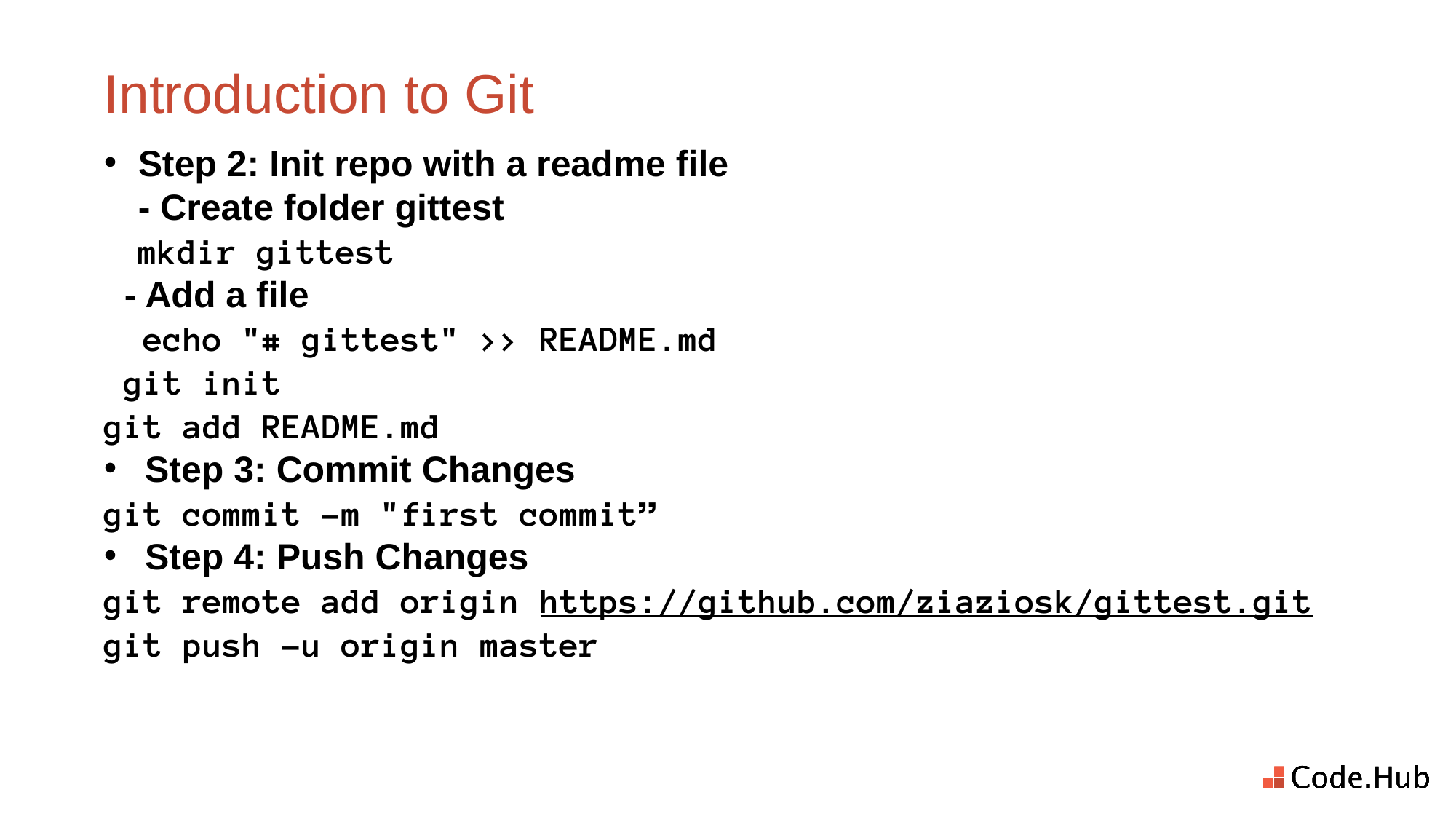

Introduction to Git
Step 2: Init repo with a readme file
- Create folder gittest
mkdir gittest
  - Add a file
  echo "# gittest" >> README.md
 git init
git add README.md
Step 3: Commit Changes
git commit -m "first commit”
Step 4: Push Changes
git remote add origin https://github.com/ziaziosk/gittest.git
git push -u origin master